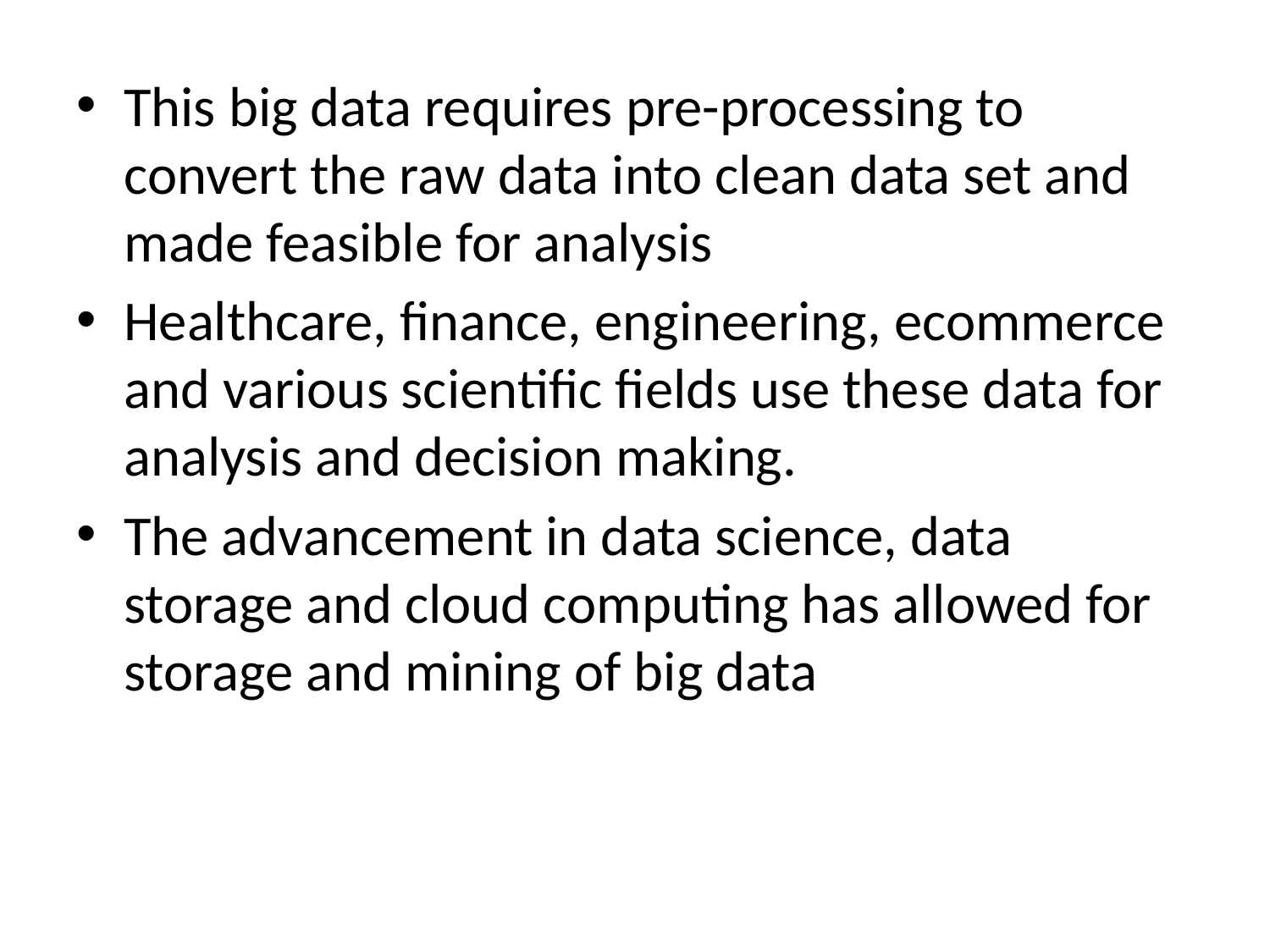

This big data requires pre-processing to convert the raw data into clean data set and made feasible for analysis
Healthcare, finance, engineering, ecommerce and various scientific fields use these data for analysis and decision making.
The advancement in data science, data storage and cloud computing has allowed for storage and mining of big data